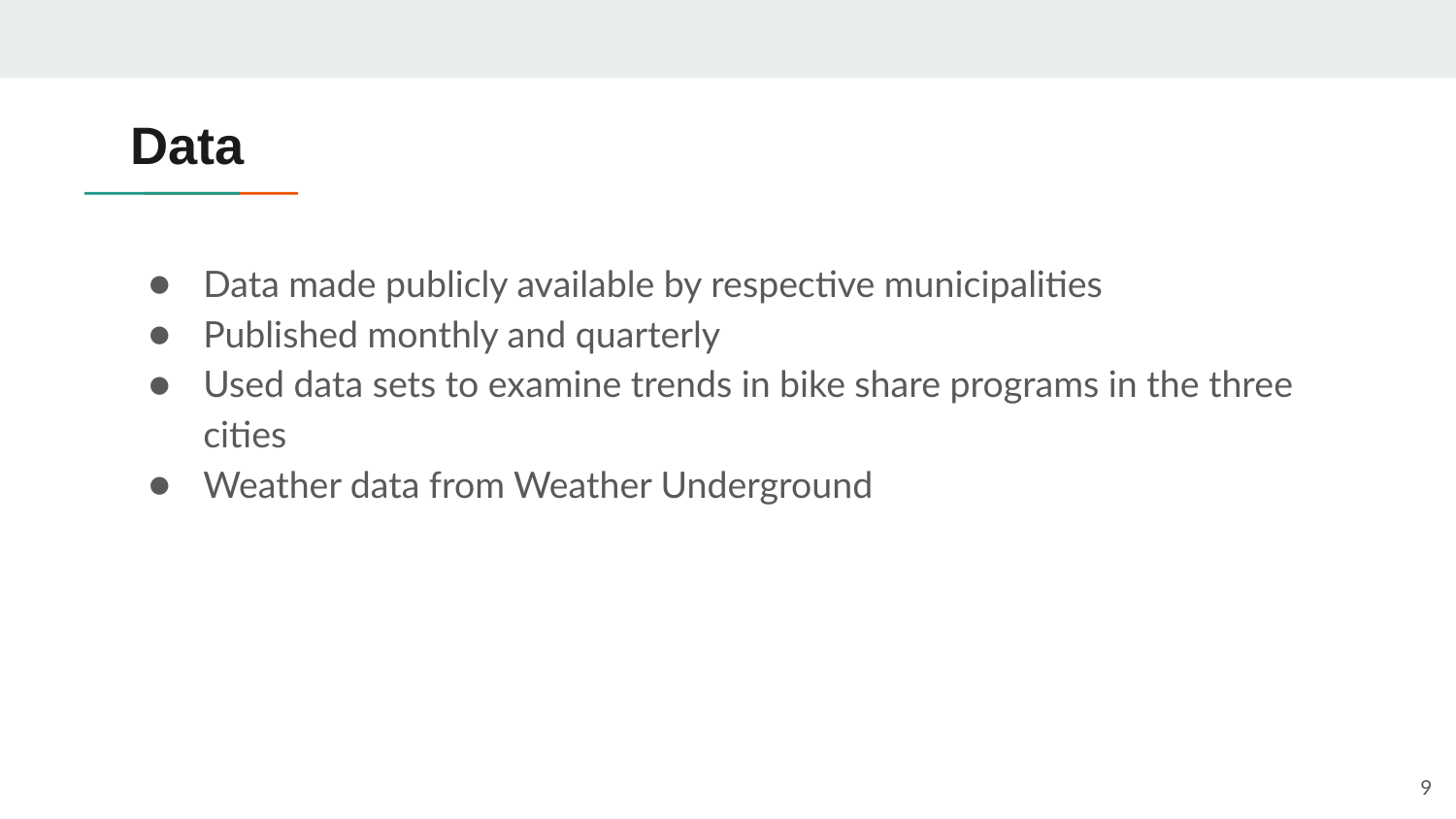

# Data
Data made publicly available by respective municipalities
Published monthly and quarterly
Used data sets to examine trends in bike share programs in the three cities
Weather data from Weather Underground
9